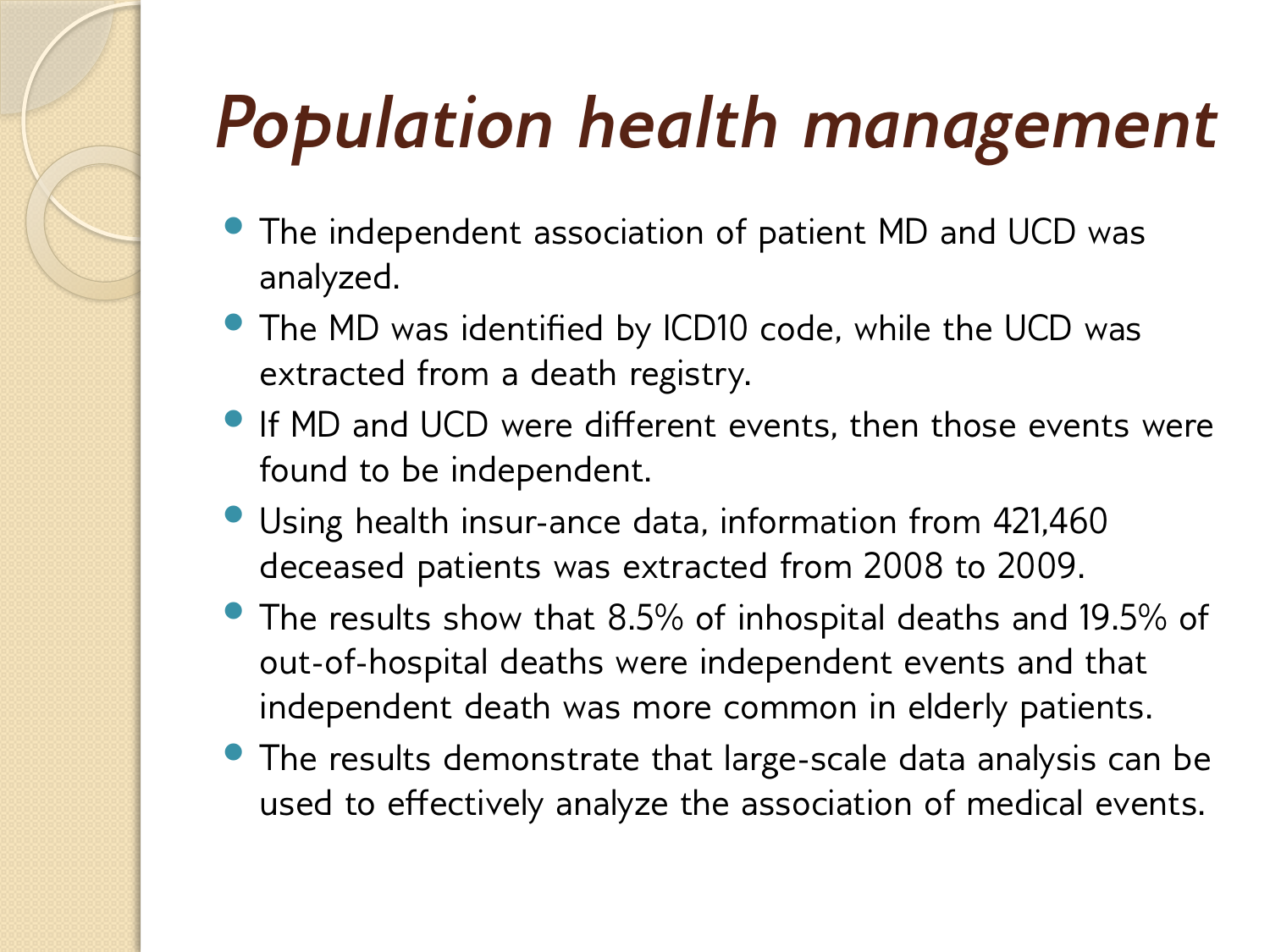

# Population health management
The independent association of patient MD and UCD was analyzed.
The MD was identified by ICD10 code, while the UCD was extracted from a death registry.
If MD and UCD were different events, then those events were found to be independent.
Using health insur-ance data, information from 421,460 deceased patients was extracted from 2008 to 2009.
The results show that 8.5% of inhospital deaths and 19.5% of out-of-hospital deaths were independent events and that independent death was more common in elderly patients.
The results demonstrate that large-scale data analysis can be used to effectively analyze the association of medical events.